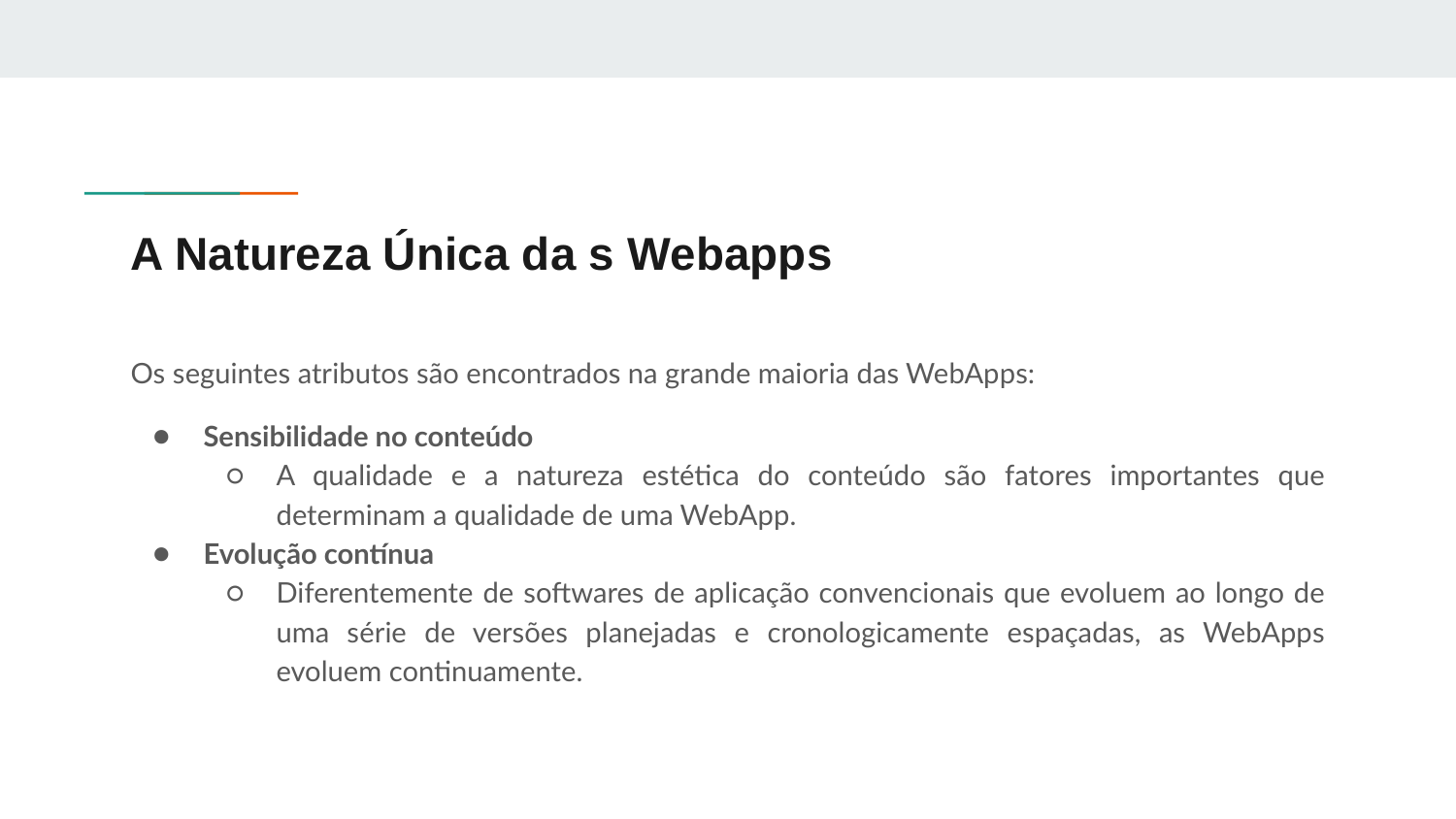

# A Natureza Única da s Webapps
Os seguintes atributos são encontrados na grande maioria das WebApps:
Sensibilidade no conteúdo
A qualidade e a natureza estética do conteúdo são fatores importantes que determinam a qualidade de uma WebApp.
Evolução contínua
Diferentemente de softwares de aplicação convencionais que evoluem ao longo de uma série de versões planejadas e cronologicamente espaçadas, as WebApps evoluem continuamente.